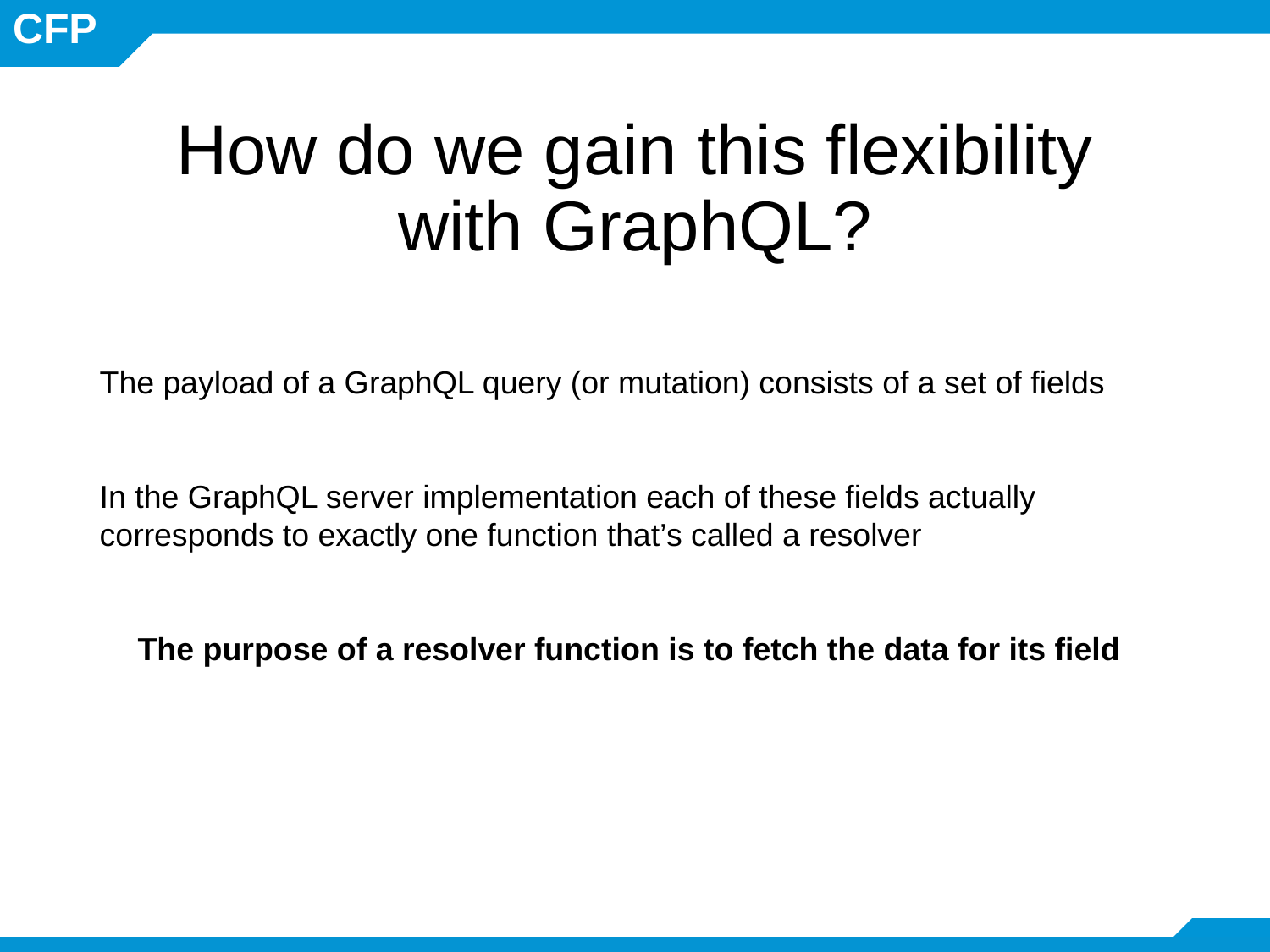

How do we gain this flexibility with GraphQL?
The payload of a GraphQL query (or mutation) consists of a set of fields

In the GraphQL server implementation each of these fields actually corresponds to exactly one function that’s called a resolver

The purpose of a resolver function is to fetch the data for its field